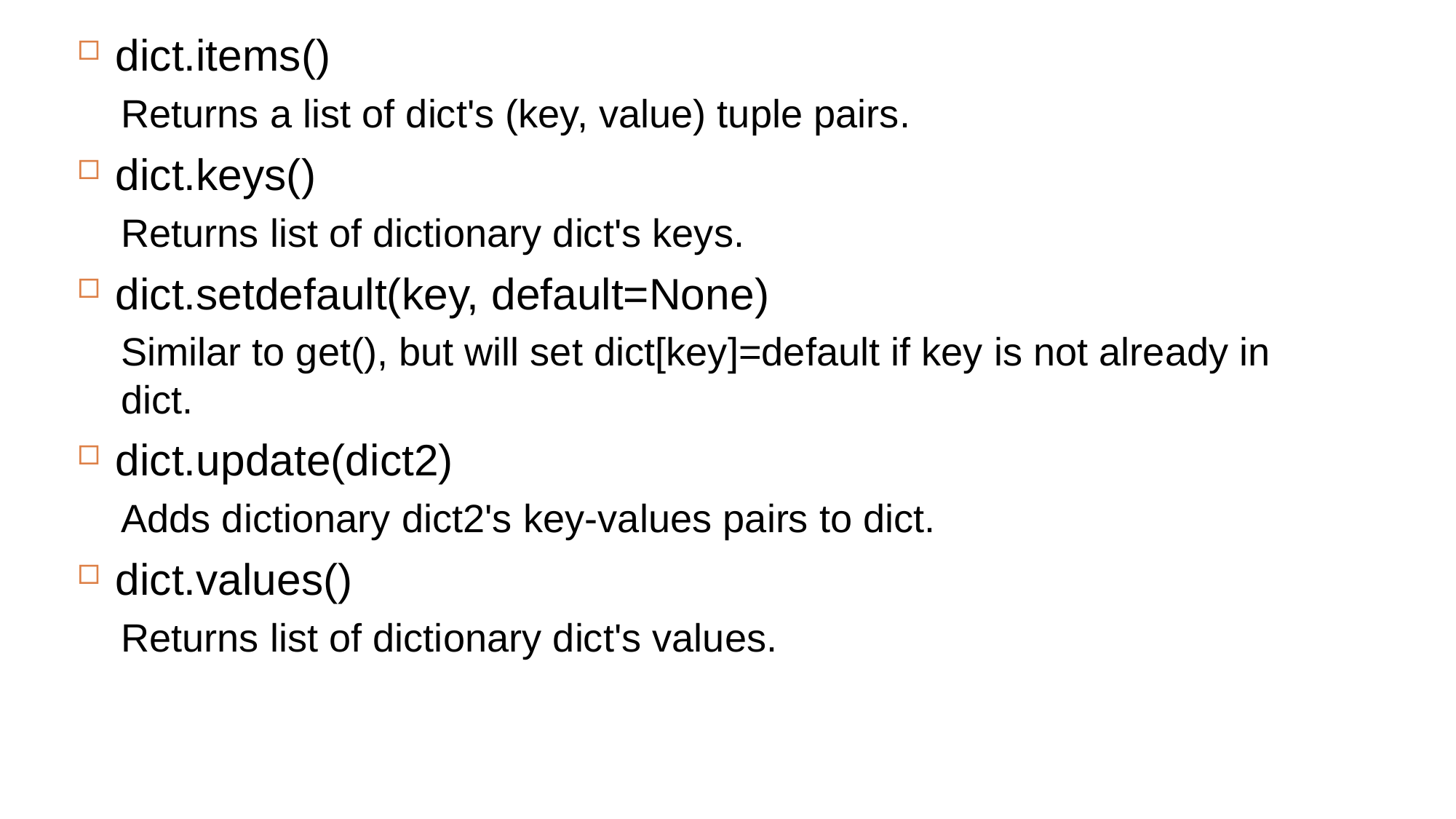

dict.items()
Returns a list of dict's (key, value) tuple pairs.
dict.keys()
Returns list of dictionary dict's keys.
dict.setdefault(key, default=None)
Similar to get(), but will set dict[key]=default if key is not already in dict.
dict.update(dict2)
Adds dictionary dict2's key-values pairs to dict.
dict.values()
Returns list of dictionary dict's values.